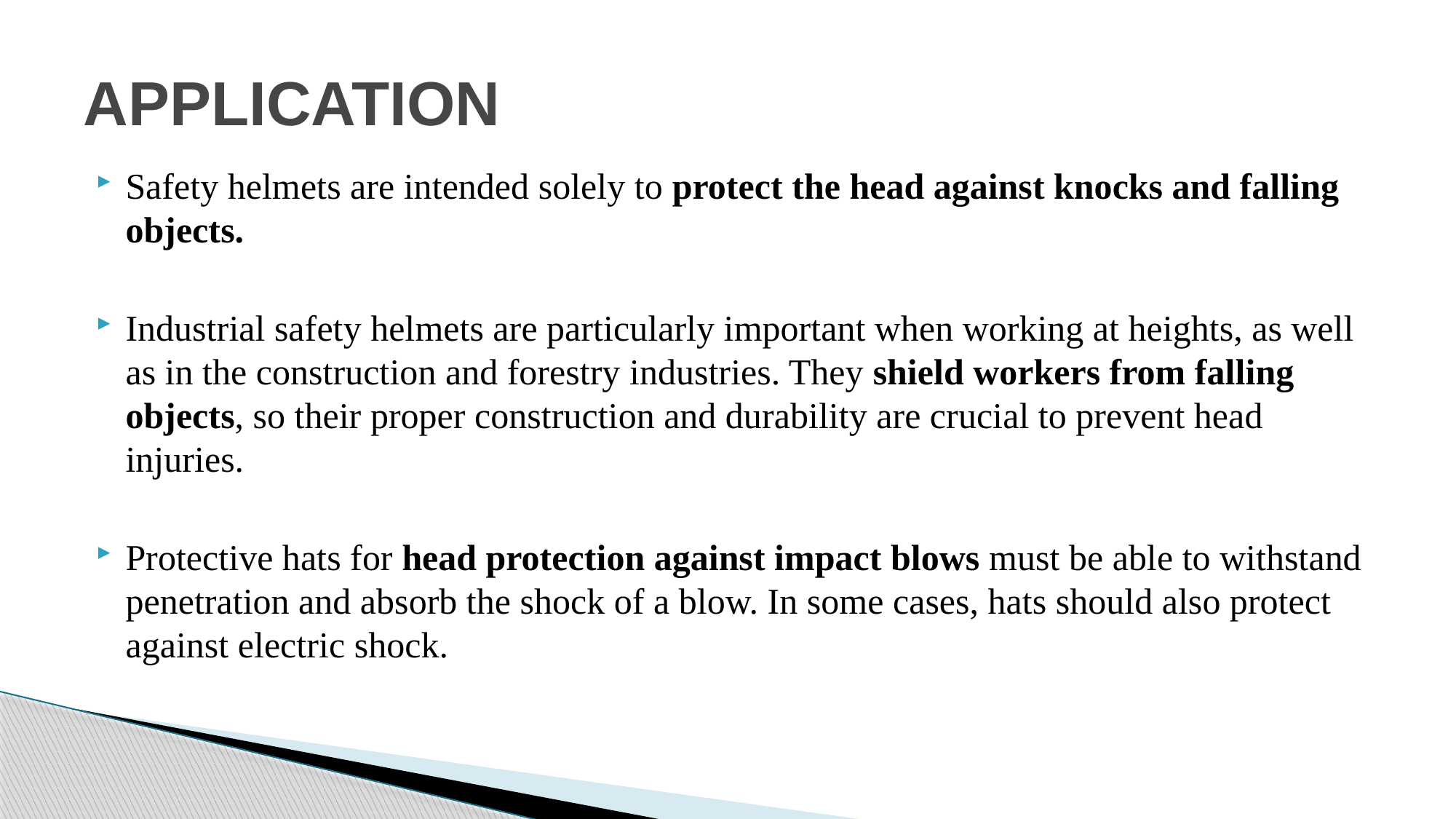

# APPLICATION
Safety helmets are intended solely to protect the head against knocks and falling objects.

Industrial safety helmets are particularly important when working at heights, as well as in the construction and forestry industries. They shield workers from falling objects, so their proper construction and durability are crucial to prevent head injuries.

Protective hats for head protection against impact blows must be able to withstand penetration and absorb the shock of a blow. In some cases, hats should also protect against electric shock.